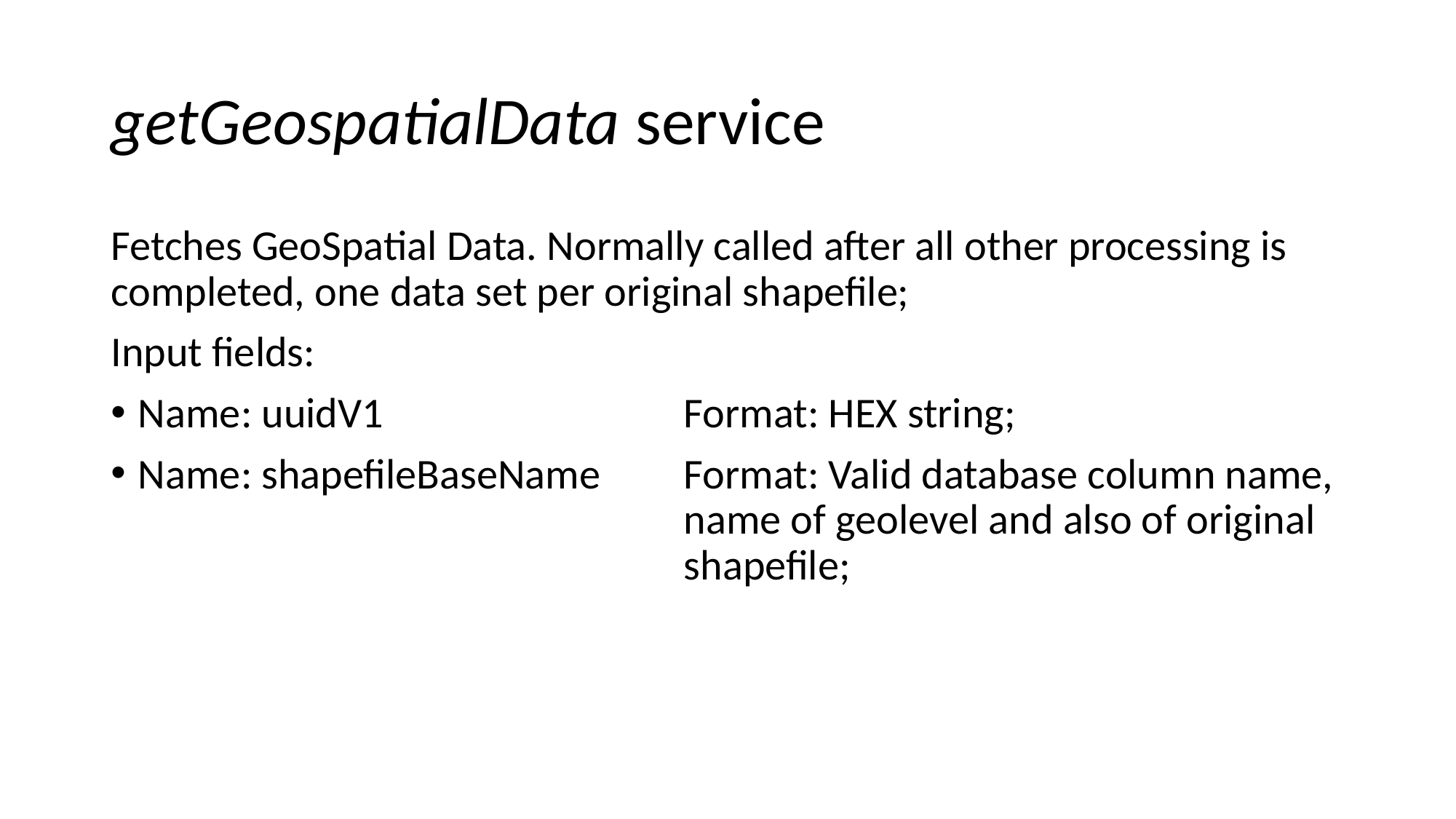

# getGeospatialData service
Fetches GeoSpatial Data. Normally called after all other processing is completed, one data set per original shapefile;
Input fields:
Name: uuidV1			Format: HEX string;
Name: shapefileBaseName	Format: Valid database column name, 					name of geolevel and also of original 						shapefile;